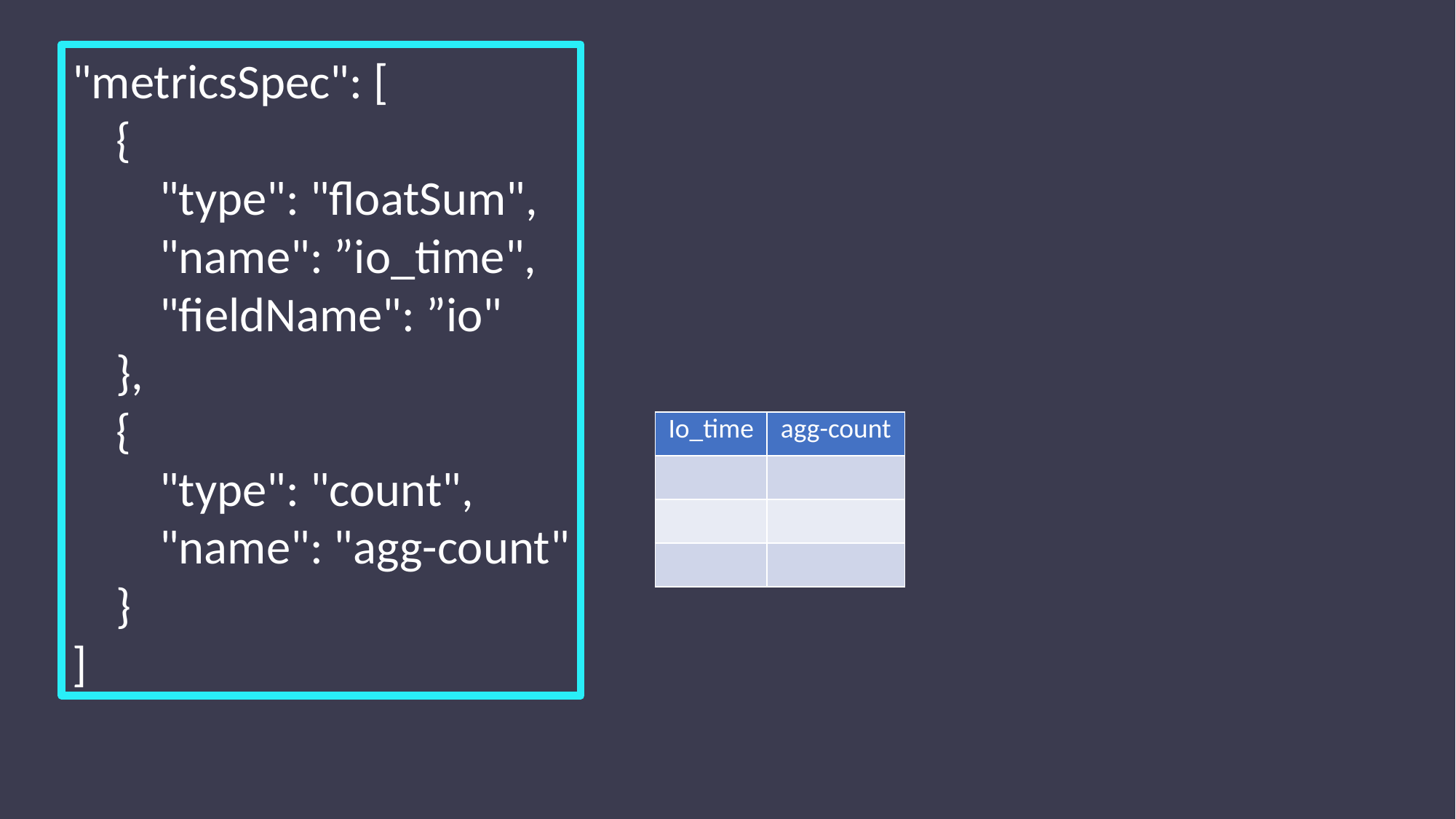

"metricsSpec": [
    {
        "type": "floatSum",
        "name": ”io_time",
        "fieldName": ”io"
    },
    {
        "type": "count",
        "name": "agg-count"
    }
]
| Io\_time | agg-count |
| --- | --- |
|  |  |
|  |  |
|  |  |